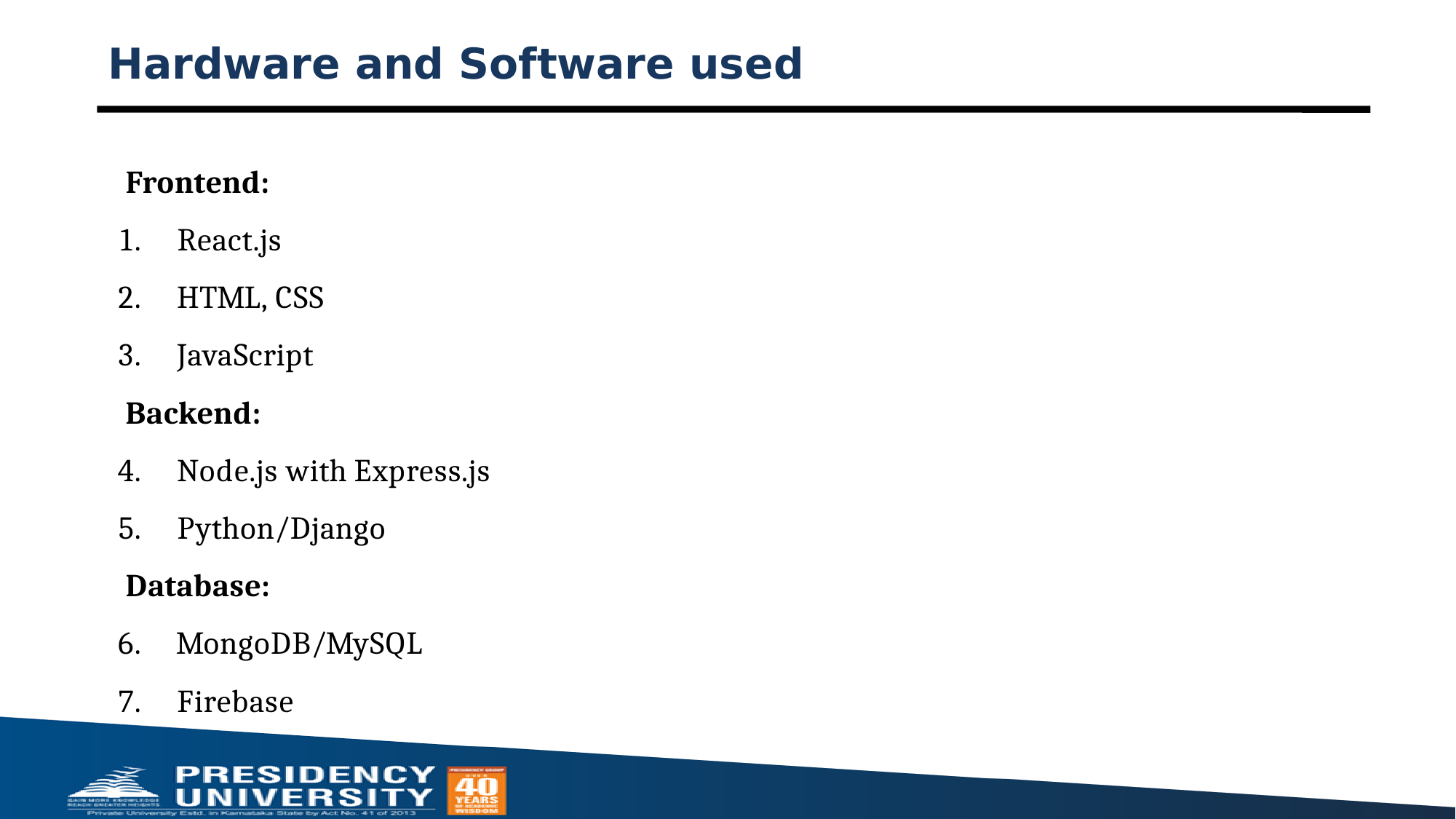

# Hardware and Software used
Frontend:
React.js
HTML, CSS
JavaScript
Backend:
Node.js with Express.js
Python/Django
Database:
MongoDB/MySQL
Firebase